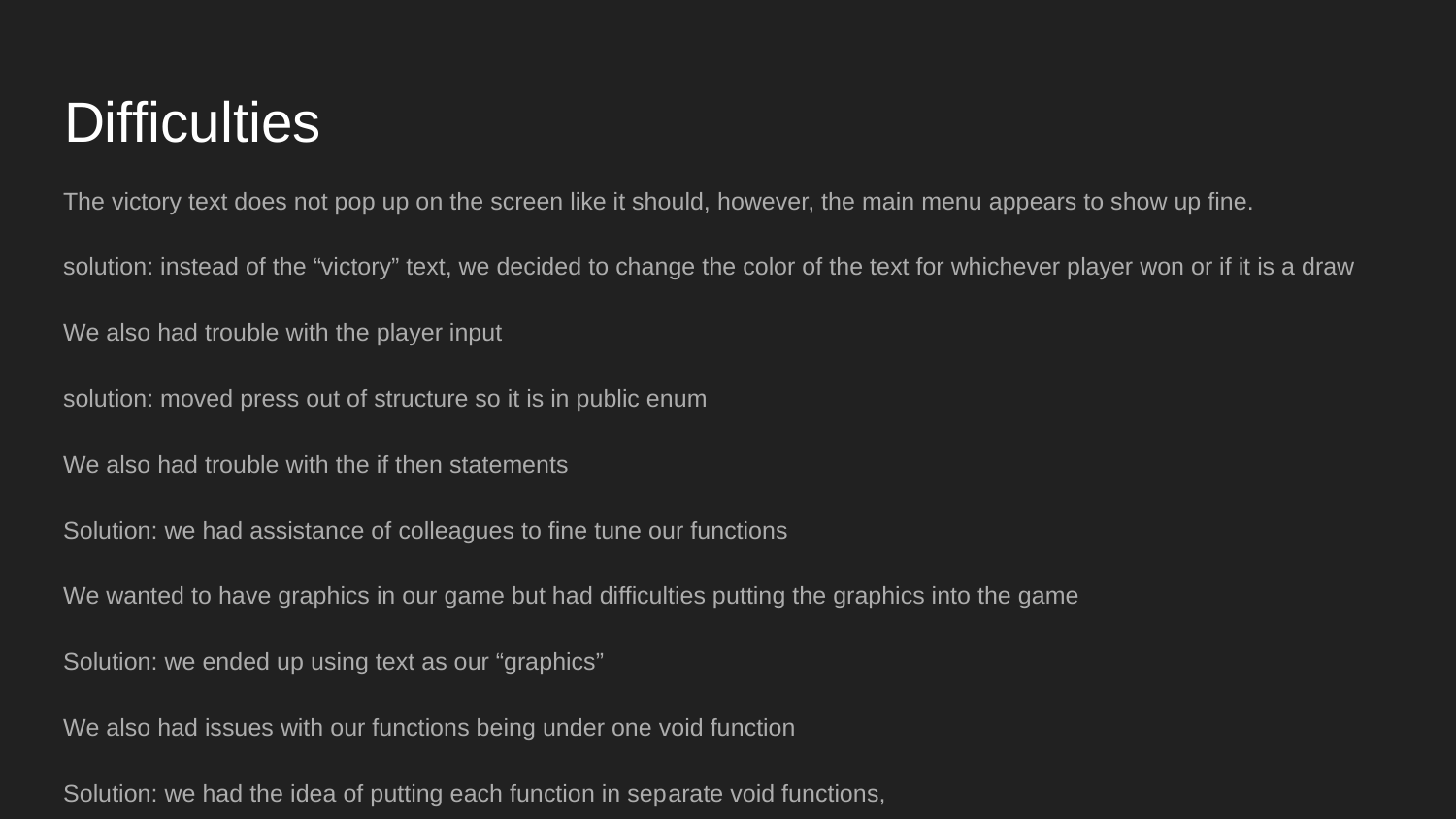

# Difficulties
The victory text does not pop up on the screen like it should, however, the main menu appears to show up fine.
solution: instead of the “victory” text, we decided to change the color of the text for whichever player won or if it is a draw
We also had trouble with the player input
solution: moved press out of structure so it is in public enum
We also had trouble with the if then statements
Solution: we had assistance of colleagues to fine tune our functions
We wanted to have graphics in our game but had difficulties putting the graphics into the game
Solution: we ended up using text as our “graphics”
We also had issues with our functions being under one void function
Solution: we had the idea of putting each function in separate void functions,